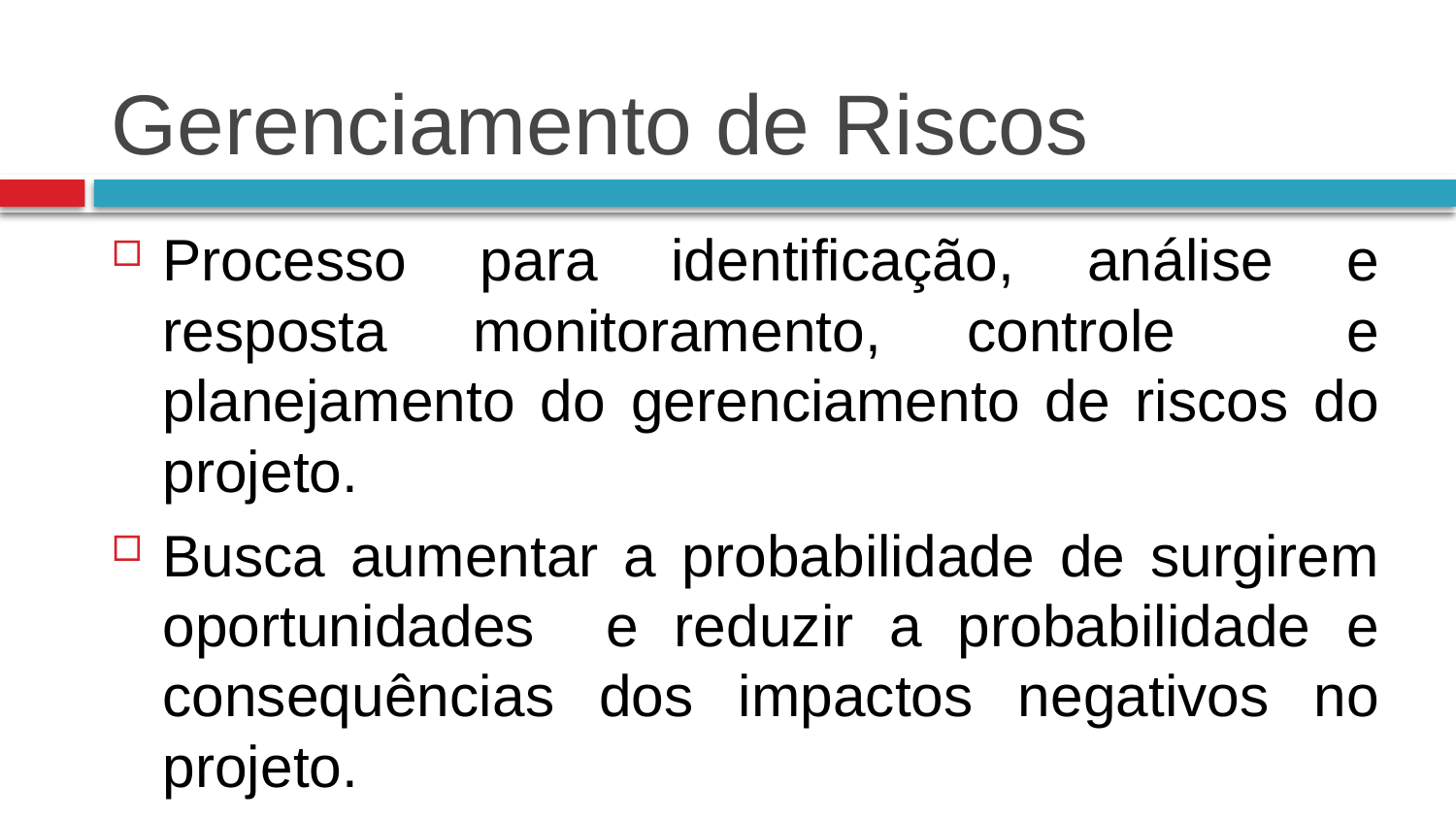

# Gerenciamento de Riscos
Processo para identificação, análise e resposta monitoramento, controle  e planejamento do gerenciamento de riscos do projeto.
Busca aumentar a probabilidade de surgirem oportunidades  e reduzir a probabilidade e consequências dos impactos negativos no projeto.